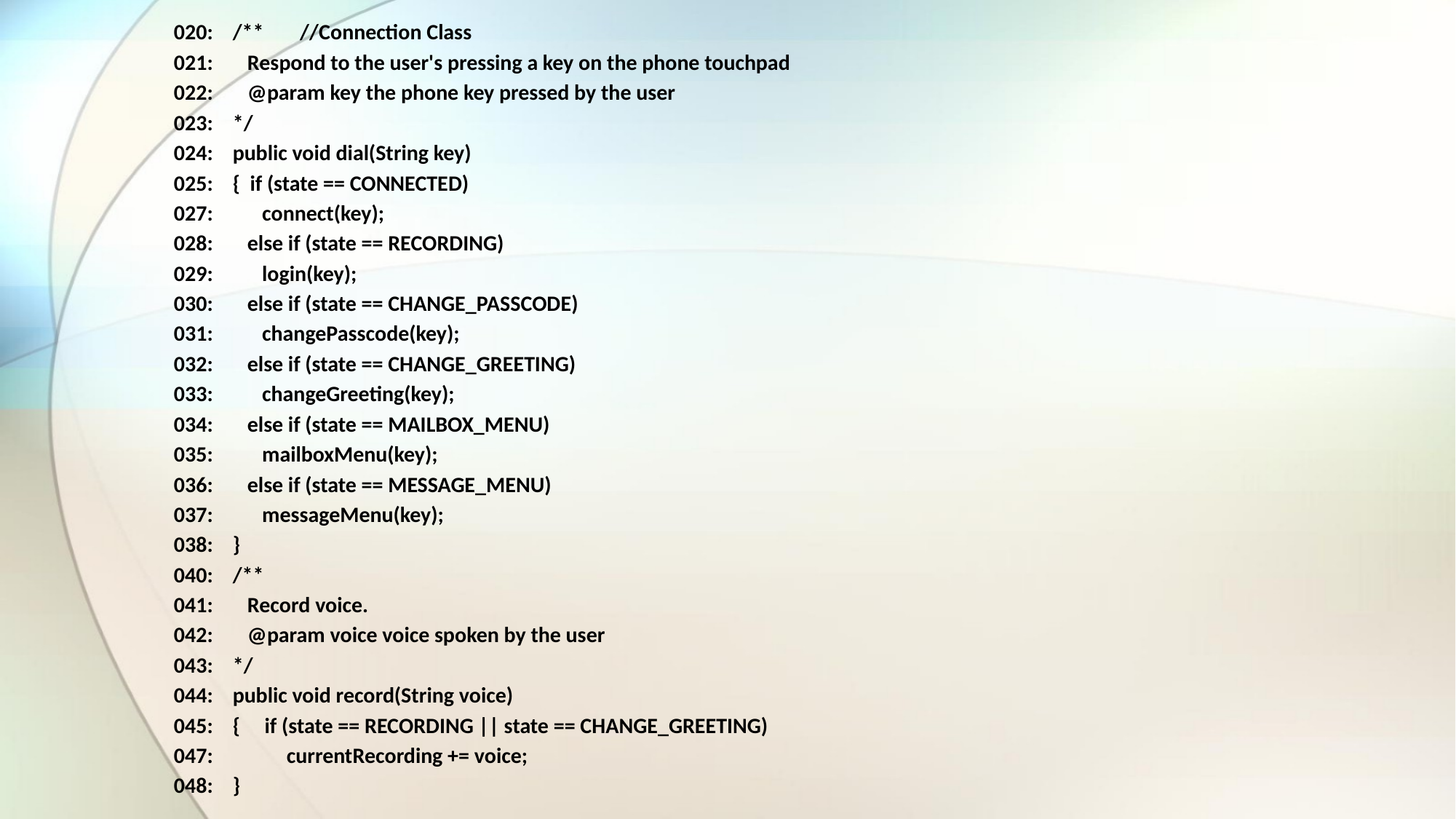

020:    /**								 //Connection Class
021:       Respond to the user's pressing a key on the phone touchpad
022:       @param key the phone key pressed by the user
023:    */
024:    public void dial(String key)
025:    {  if (state == CONNECTED)
027:          connect(key);
028:       else if (state == RECORDING)
029:          login(key);
030:       else if (state == CHANGE_PASSCODE)
031:          changePasscode(key);
032:       else if (state == CHANGE_GREETING)
033:          changeGreeting(key);
034:       else if (state == MAILBOX_MENU)
035:          mailboxMenu(key);
036:       else if (state == MESSAGE_MENU)
037:          messageMenu(key);
038:    }
040:    /**
041:       Record voice.
042:       @param voice voice spoken by the user
043:    */
044:    public void record(String voice)
045:    {     if (state == RECORDING || state == CHANGE_GREETING)
047:               currentRecording += voice;
048:    }